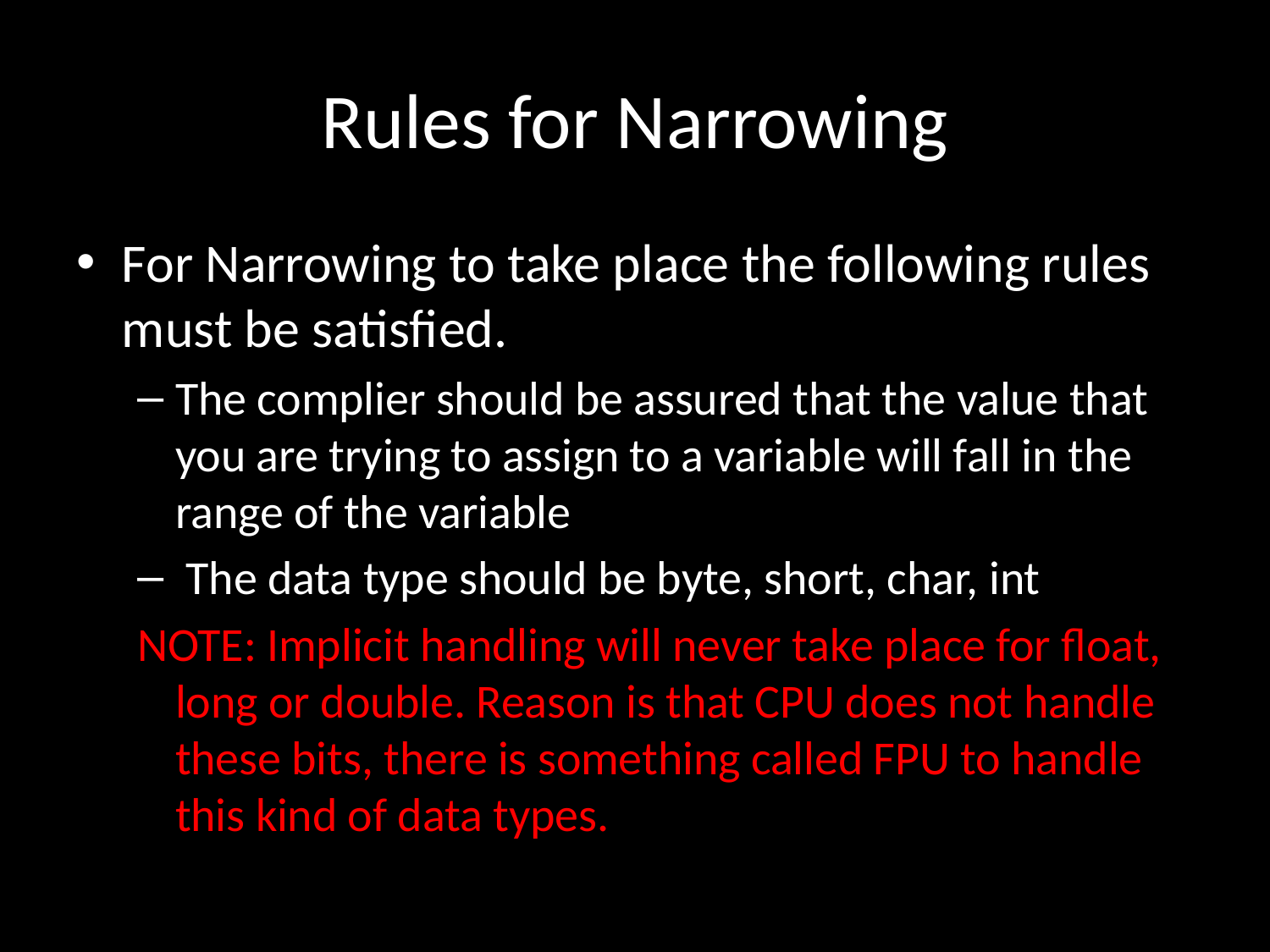

# Rules for Narrowing
For Narrowing to take place the following rules must be satisfied.
The complier should be assured that the value that you are trying to assign to a variable will fall in the range of the variable
 The data type should be byte, short, char, int
NOTE: Implicit handling will never take place for float, long or double. Reason is that CPU does not handle these bits, there is something called FPU to handle this kind of data types.